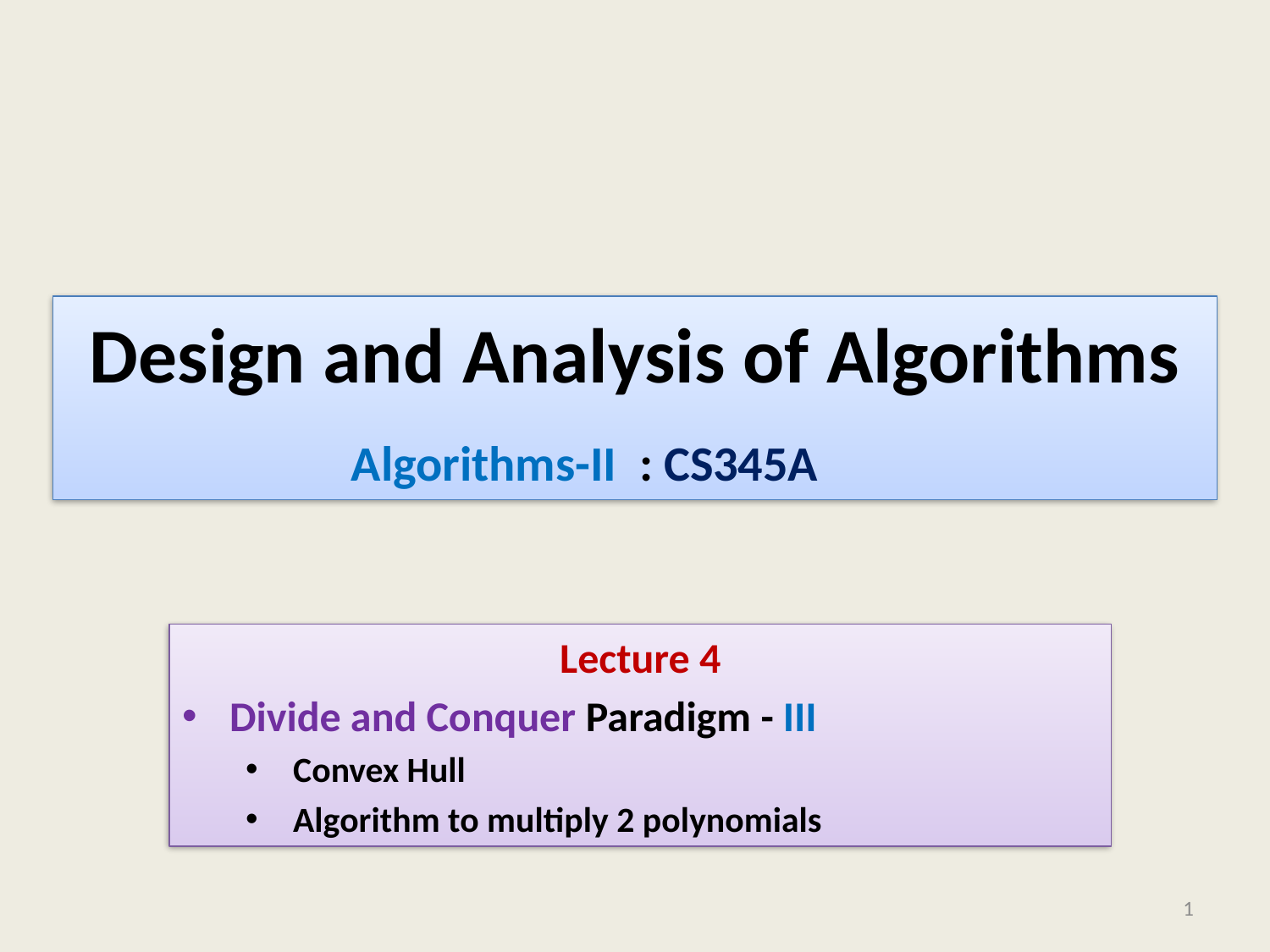

# Design and Analysis of Algorithms
Algorithms-II  : CS345A
Lecture 4
Divide and Conquer Paradigm - III
Convex Hull
Algorithm to multiply 2 polynomials
1